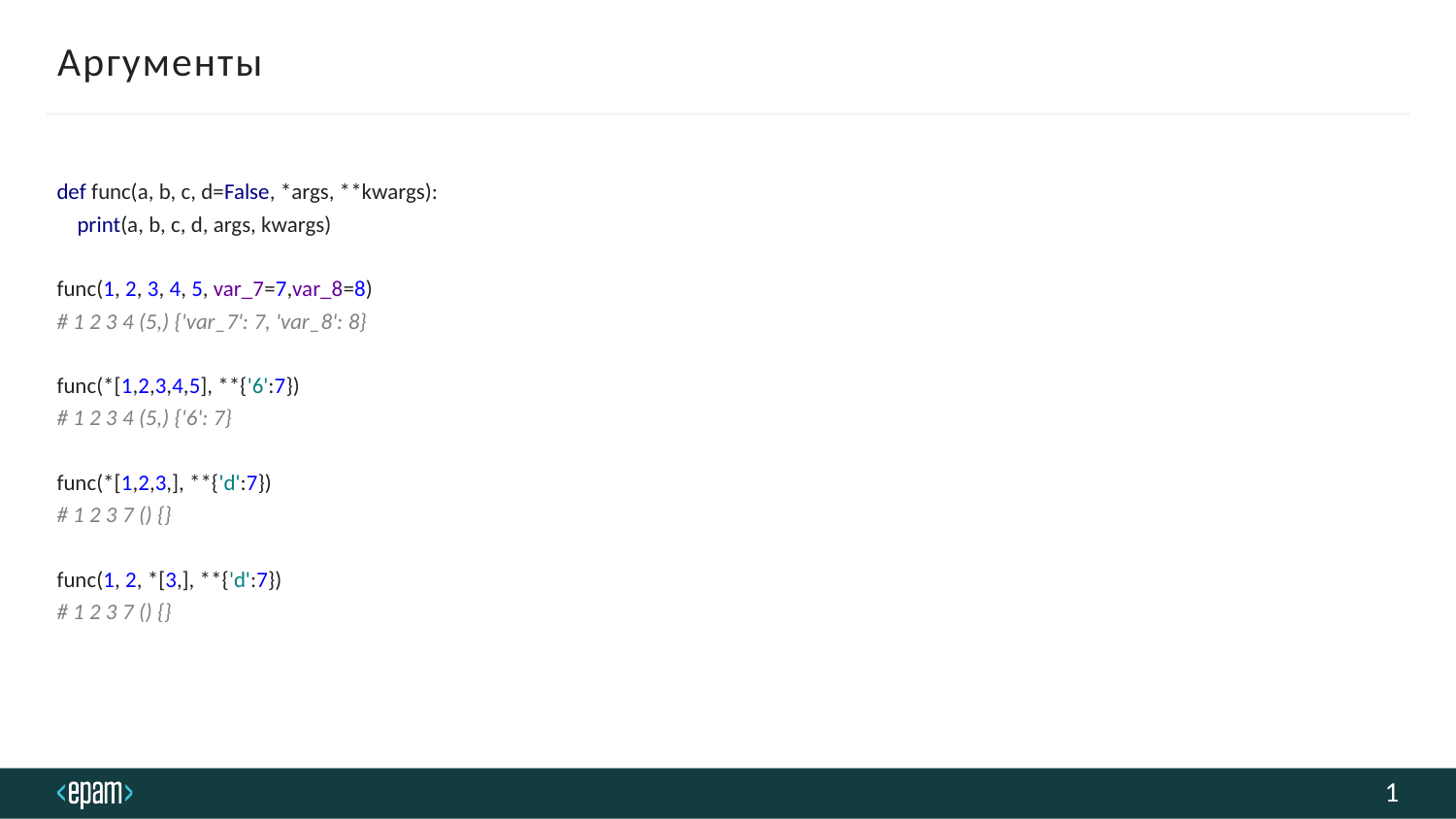

# Аргументы
def func(a, b, c, d=False, *args, **kwargs):
    print(a, b, c, d, args, kwargs)
func(1, 2, 3, 4, 5, var_7=7,var_8=8)
# 1 2 3 4 (5,) {'var_7': 7, 'var_8': 8}
func(*[1,2,3,4,5], **{'6':7})
# 1 2 3 4 (5,) {'6': 7}
func(*[1,2,3,], **{'d':7})
# 1 2 3 7 () {}
func(1, 2, *[3,], **{'d':7})
# 1 2 3 7 () {}
1